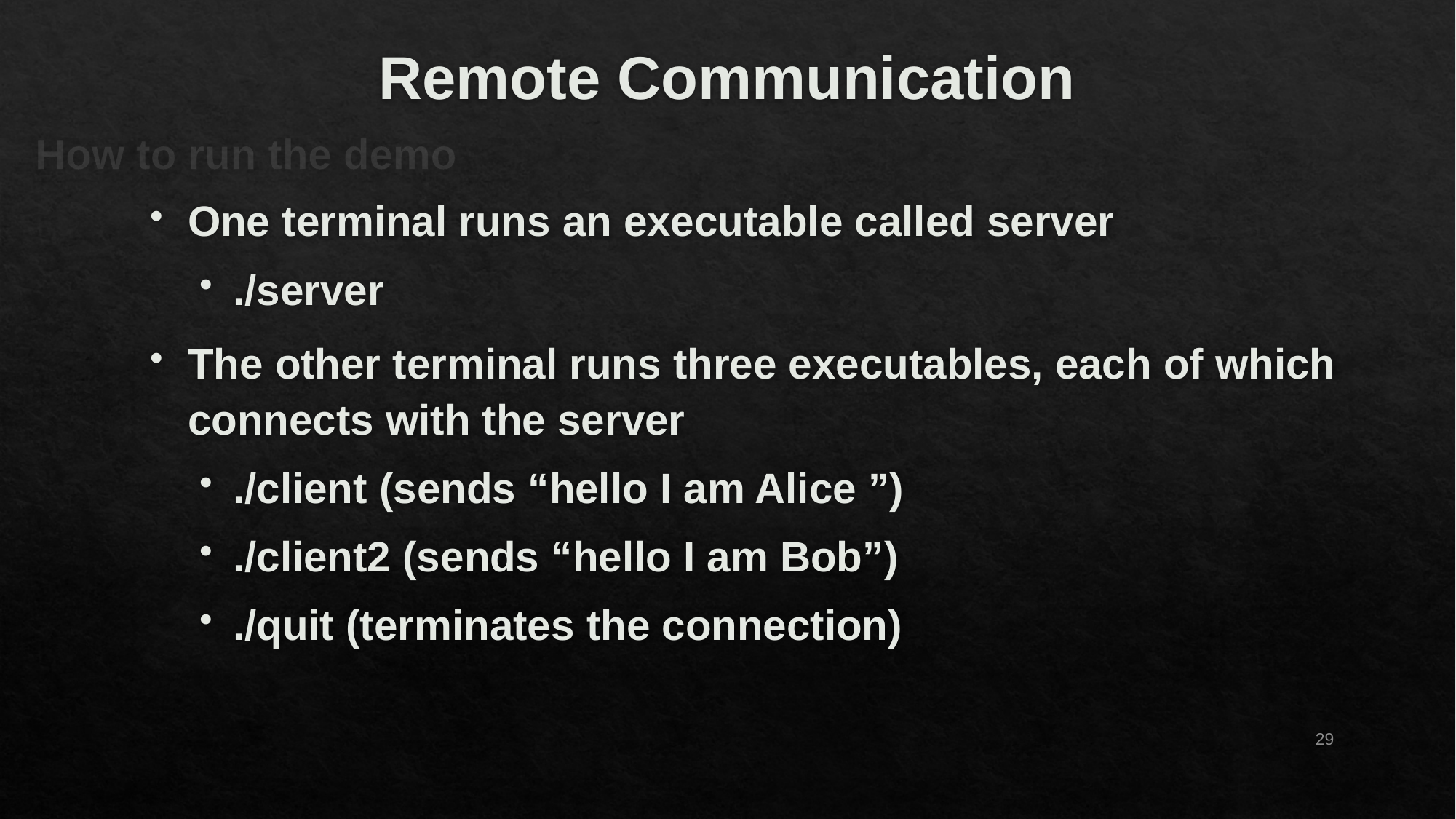

# Remote Communication
How to run the demo
One terminal runs an executable called server
./server
The other terminal runs three executables, each of which connects with the server
./client (sends “hello I am Alice ”)
./client2 (sends “hello I am Bob”)
./quit (terminates the connection)
29